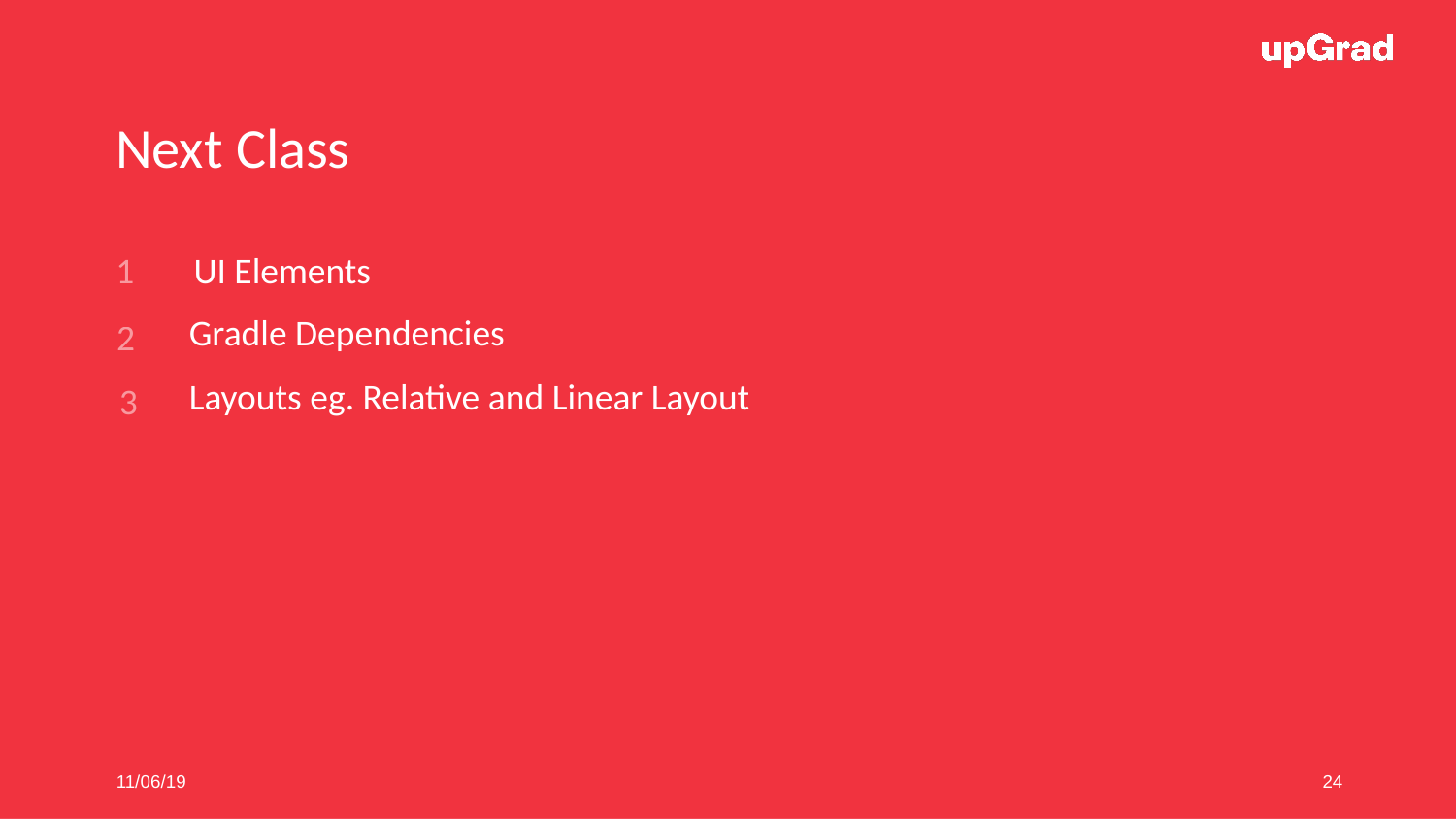

Next Class
1
UI Elements
Gradle Dependencies
2
Layouts eg. Relative and Linear Layout
 3
11/06/19
24